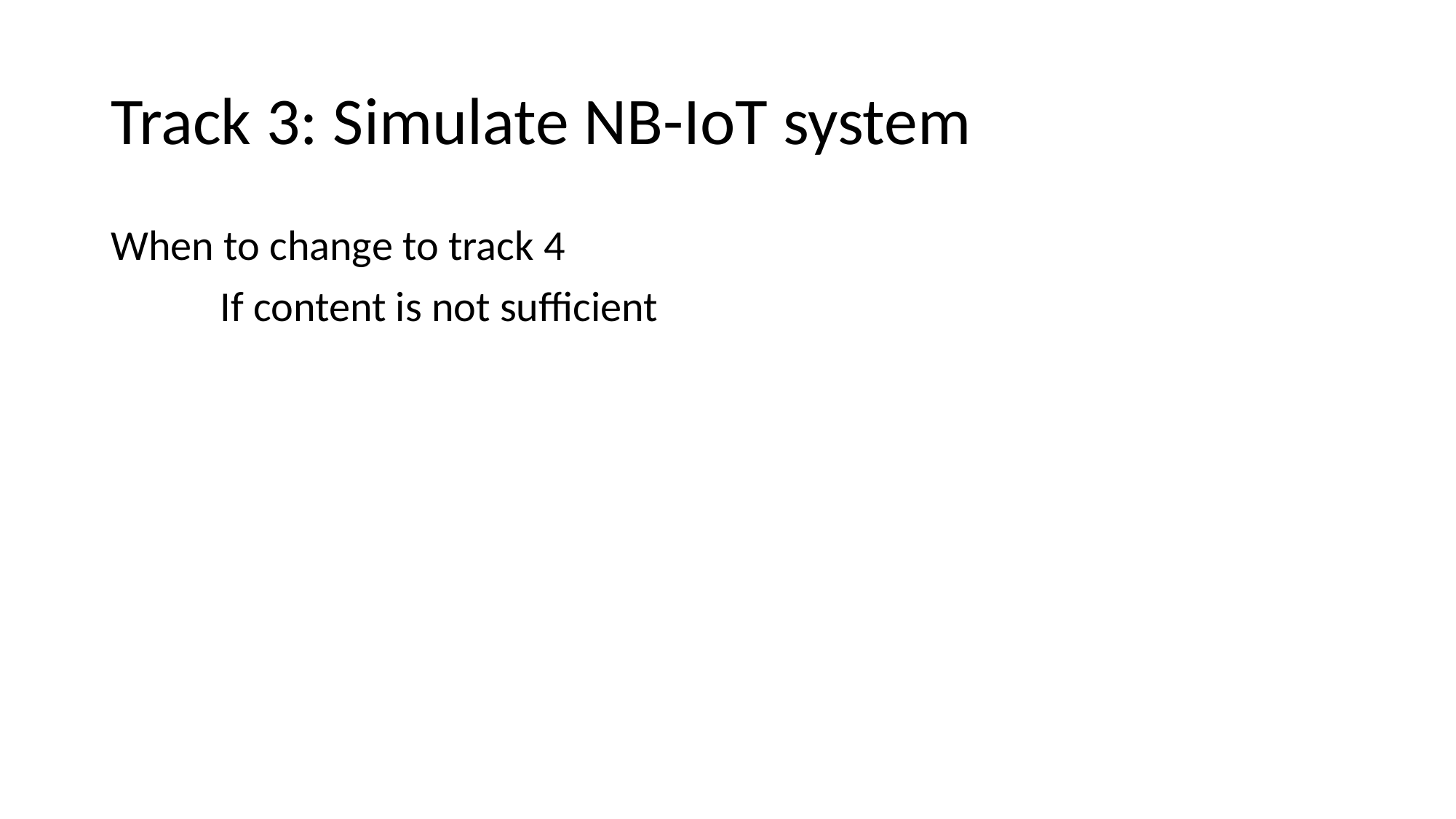

# Track 3: Simulate NB-IoT system
When to change to track 4
	If content is not sufficient